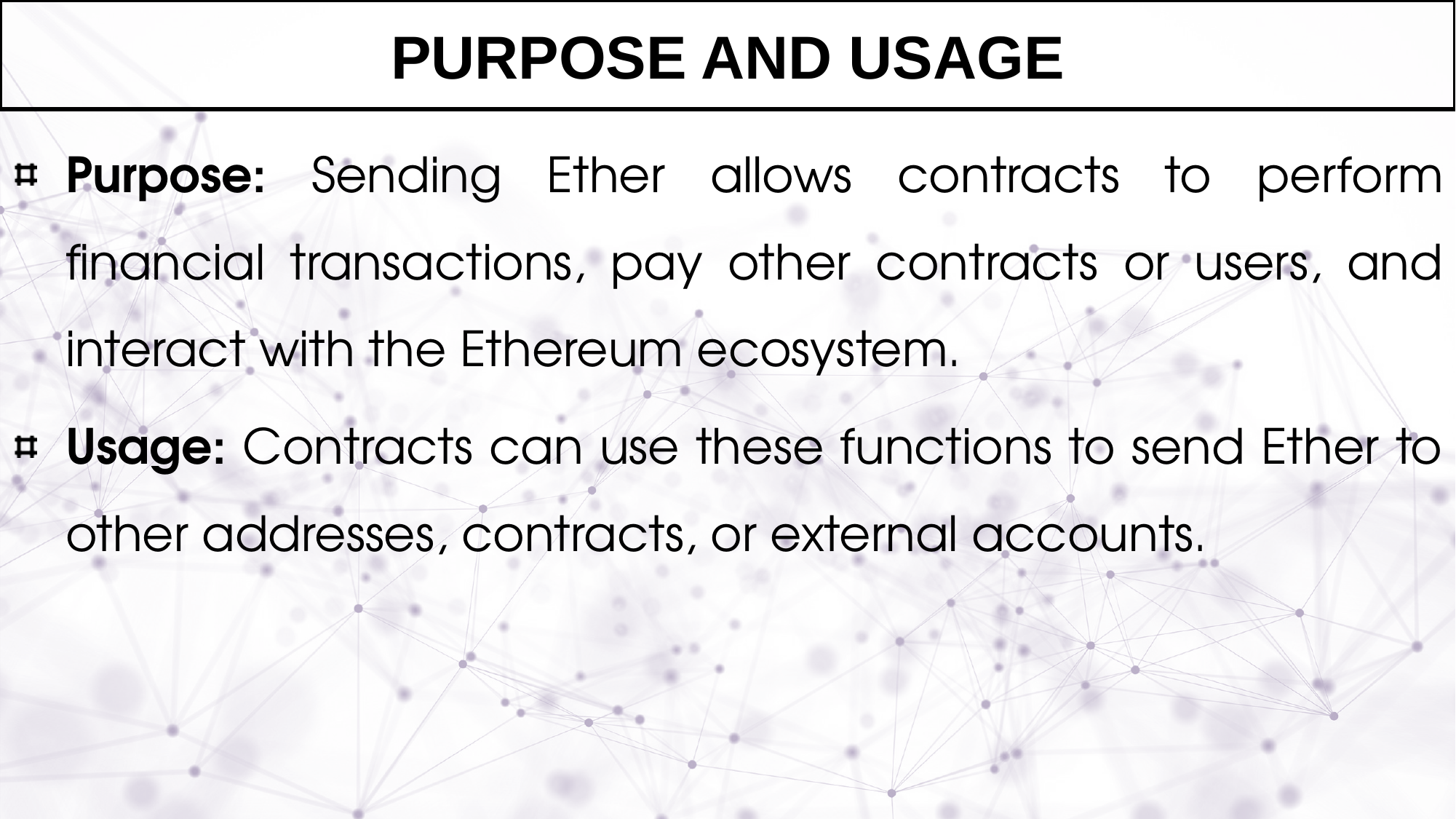

# Purpose and Usage
Purpose: Sending Ether allows contracts to perform financial transactions, pay other contracts or users, and interact with the Ethereum ecosystem.
Usage: Contracts can use these functions to send Ether to other addresses, contracts, or external accounts.